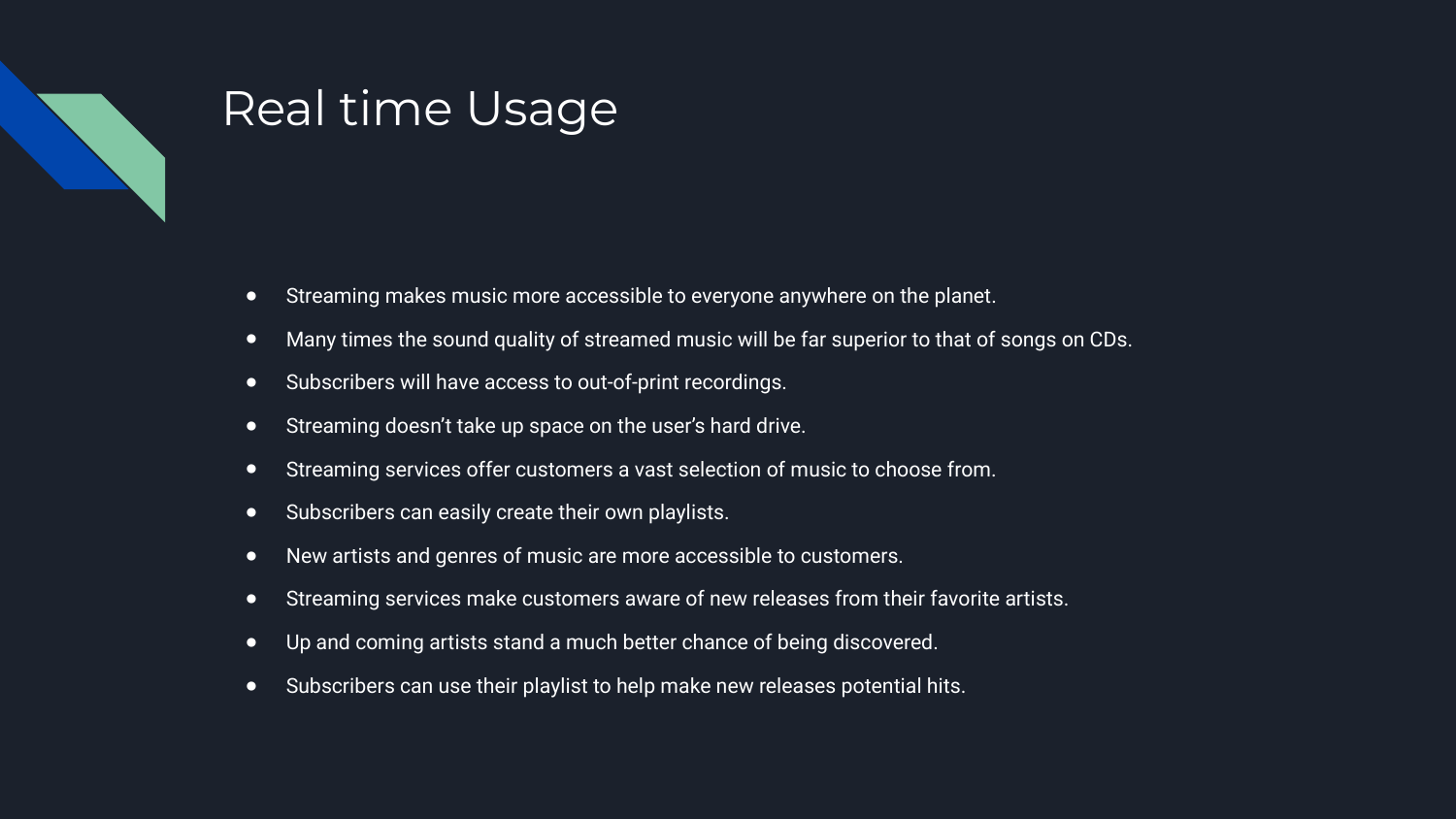

# Real time Usage
Streaming makes music more accessible to everyone anywhere on the planet.
Many times the sound quality of streamed music will be far superior to that of songs on CDs.
Subscribers will have access to out-of-print recordings.
Streaming doesn’t take up space on the user’s hard drive.
Streaming services offer customers a vast selection of music to choose from.
Subscribers can easily create their own playlists.
New artists and genres of music are more accessible to customers.
Streaming services make customers aware of new releases from their favorite artists.
Up and coming artists stand a much better chance of being discovered.
Subscribers can use their playlist to help make new releases potential hits.